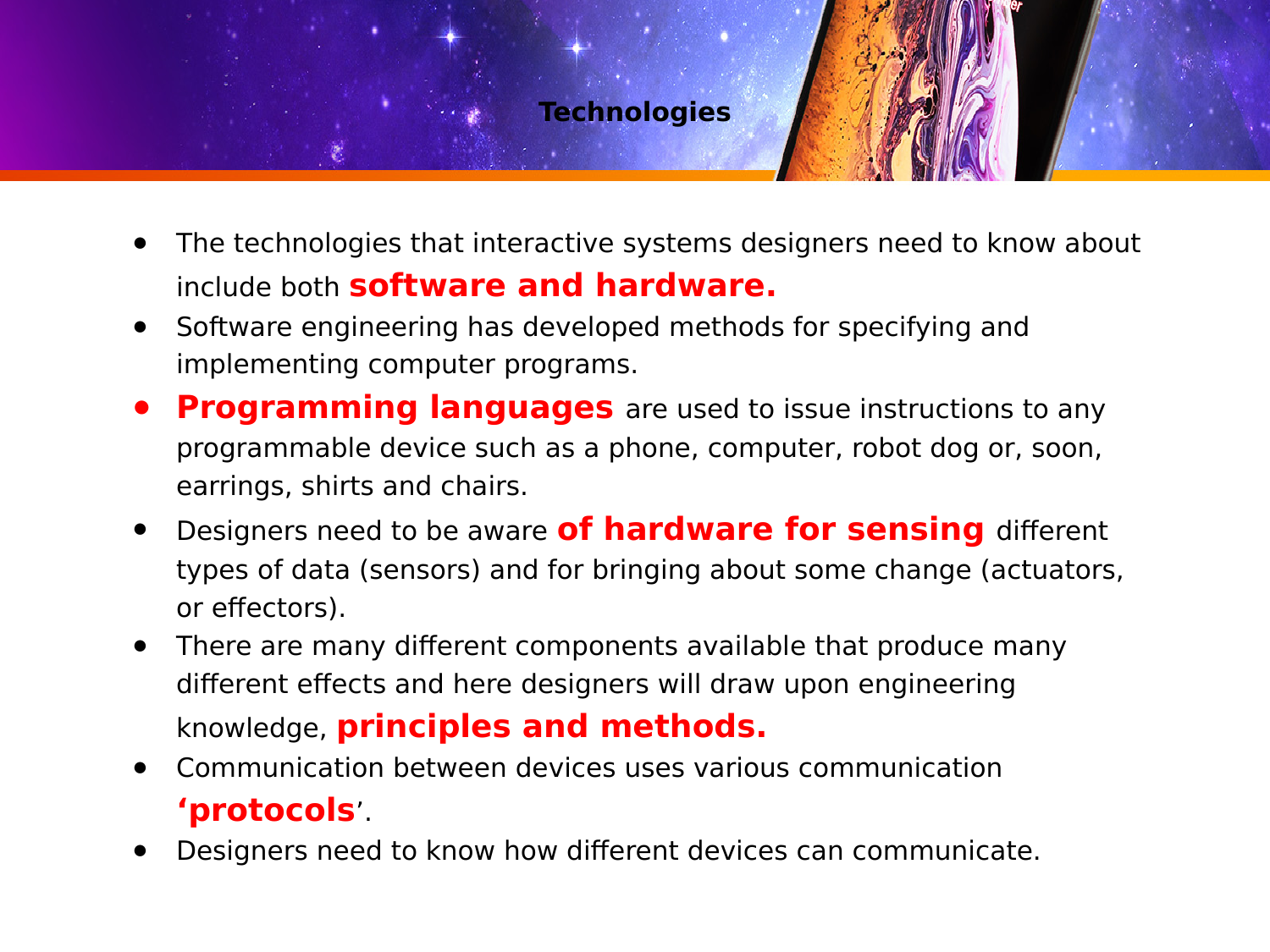

# Technologies
The technologies that interactive systems designers need to know about include both software and hardware.
Software engineering has developed methods for specifying and implementing computer programs.
Programming languages are used to issue instructions to any programmable device such as a phone, computer, robot dog or, soon, earrings, shirts and chairs.
Designers need to be aware of hardware for sensing different types of data (sensors) and for bringing about some change (actuators, or effectors).
There are many different components available that produce many different effects and here designers will draw upon engineering knowledge, principles and methods.
Communication between devices uses various communication ‘protocols’.
Designers need to know how different devices can communicate.